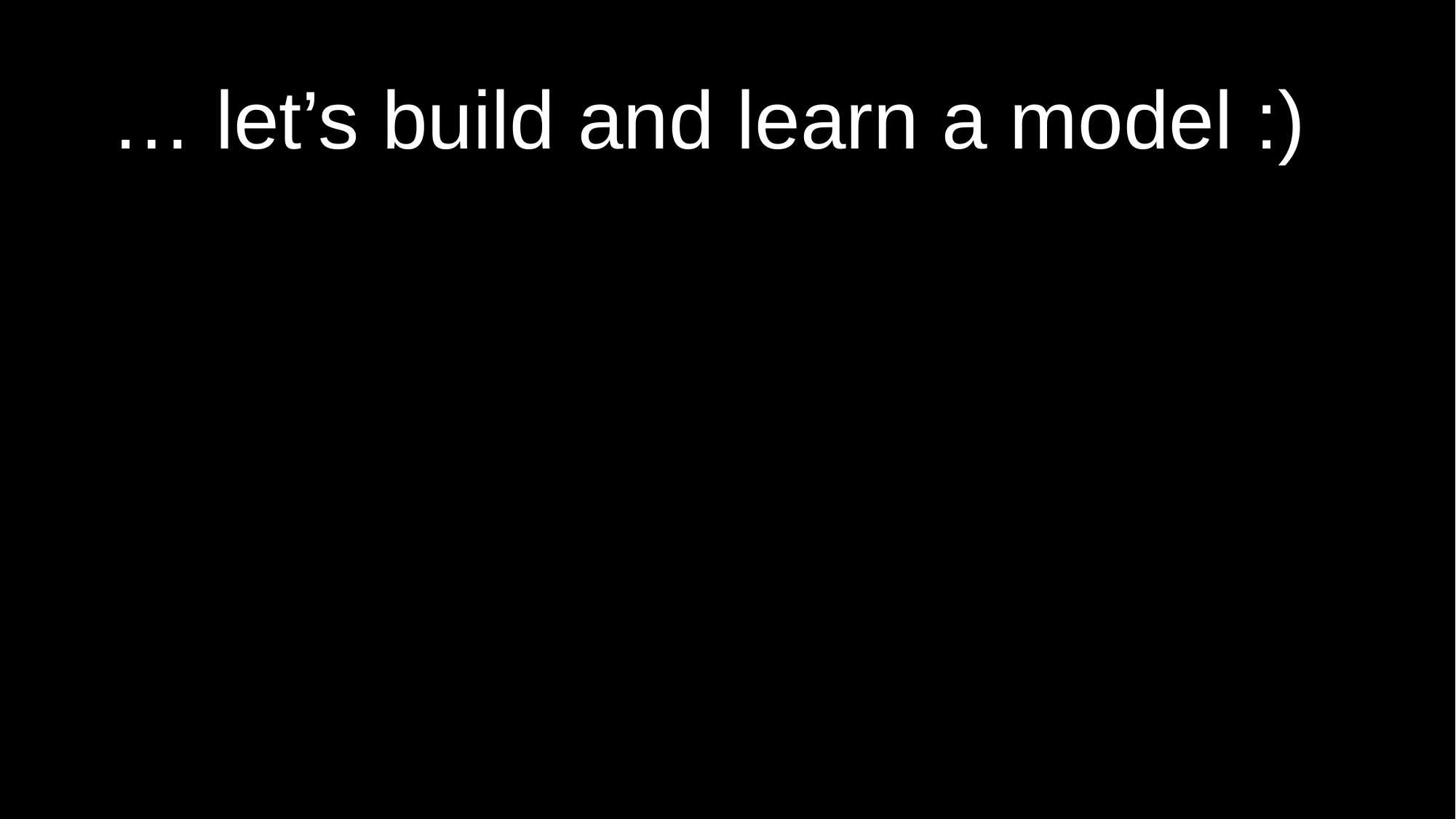

# … let’s build and learn a model :)